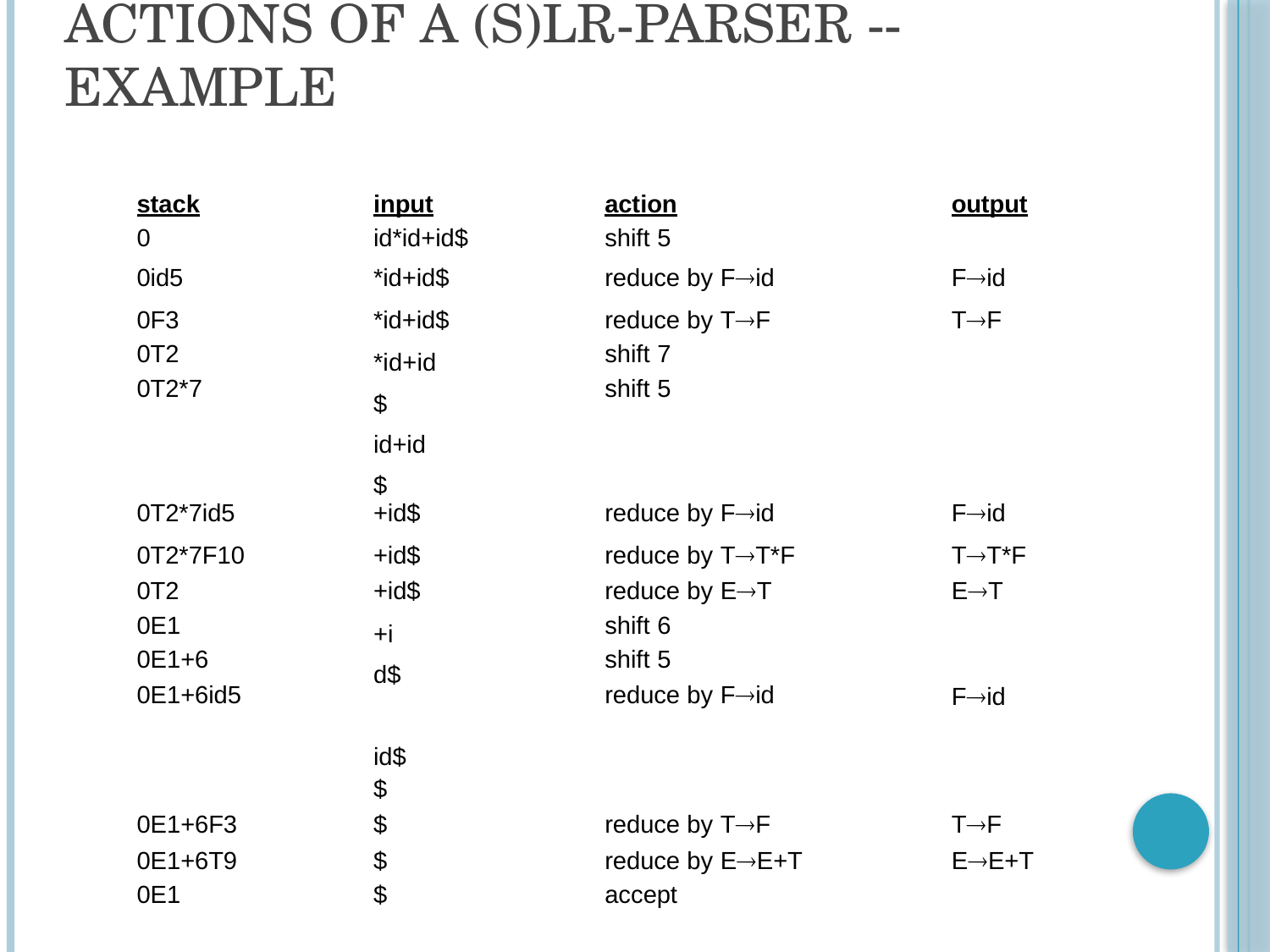

# Actions of A (S)LR-Parser -- Example
| stack 0 | input id\*id+id$ | action shift 5 | output |
| --- | --- | --- | --- |
| 0id5 | \*id+id$ | reduce by F→id | F→id |
| 0F3 0T2 0T2\*7 | \*id+id$ \*id+id$ id+id$ | reduce by T→F shift 7 shift 5 | T→F |
| 0T2\*7id5 | +id$ | reduce by F→id | F→id |
| 0T2\*7F10 | +id$ | reduce by T→T\*F | T→T\*F |
| 0T2 0E1 0E1+6 0E1+6id5 | +id$ +id$ id$ $ | reduce by E→T shift 6 shift 5 reduce by F→id | E→T F→id |
| 0E1+6F3 | $ | reduce by T→F | T→F |
| 0E1+6T9 0E1 | $ $ | reduce by E→E+T accept | E→E+T |